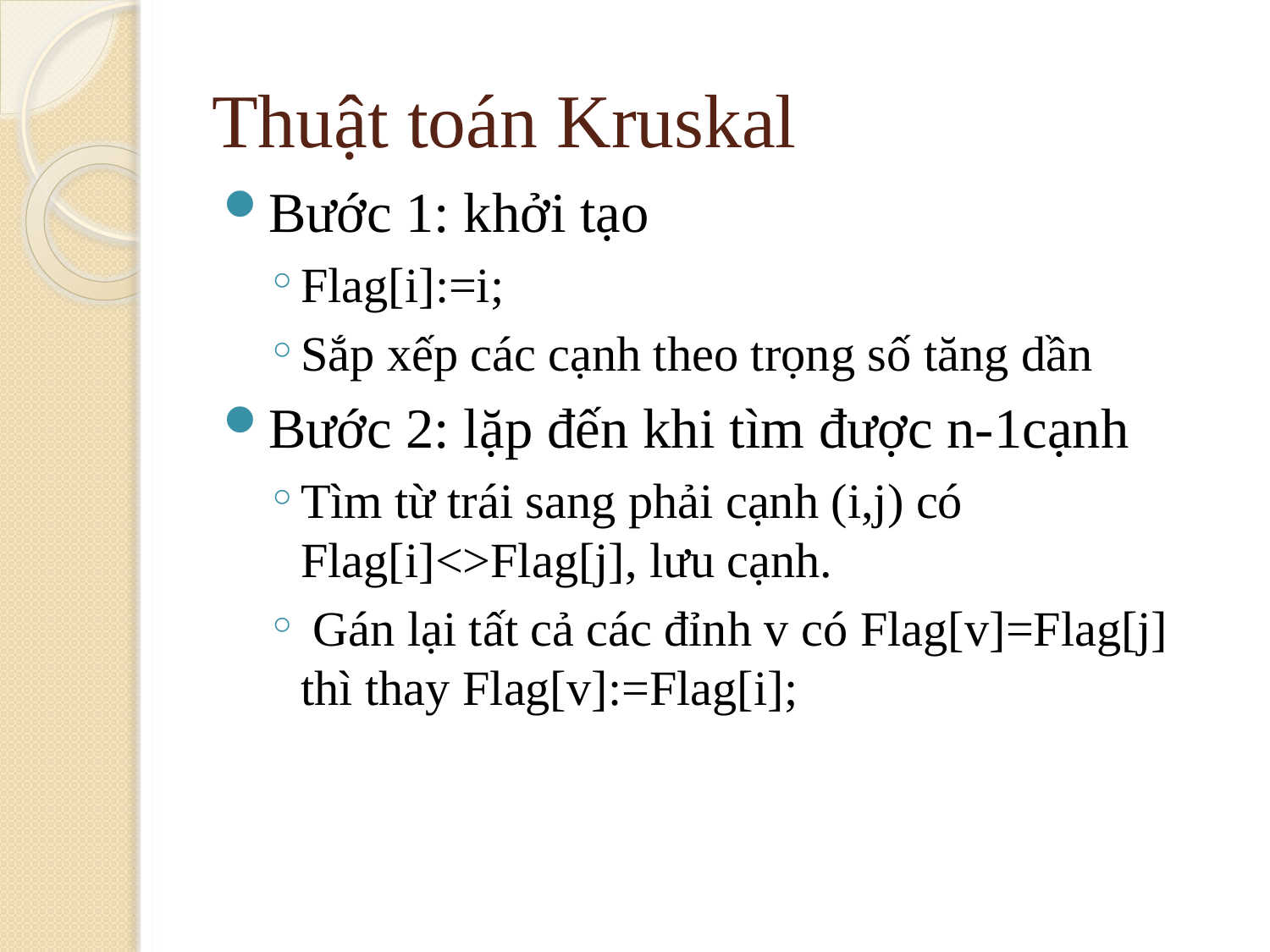

# Thuật toán Kruskal
Bước 1: khởi tạo
Flag[i]:=i;
Sắp xếp các cạnh theo trọng số tăng dần
Bước 2: lặp đến khi tìm được n-1cạnh
Tìm từ trái sang phải cạnh (i,j) có Flag[i]<>Flag[j], lưu cạnh.
 Gán lại tất cả các đỉnh v có Flag[v]=Flag[j] thì thay Flag[v]:=Flag[i];